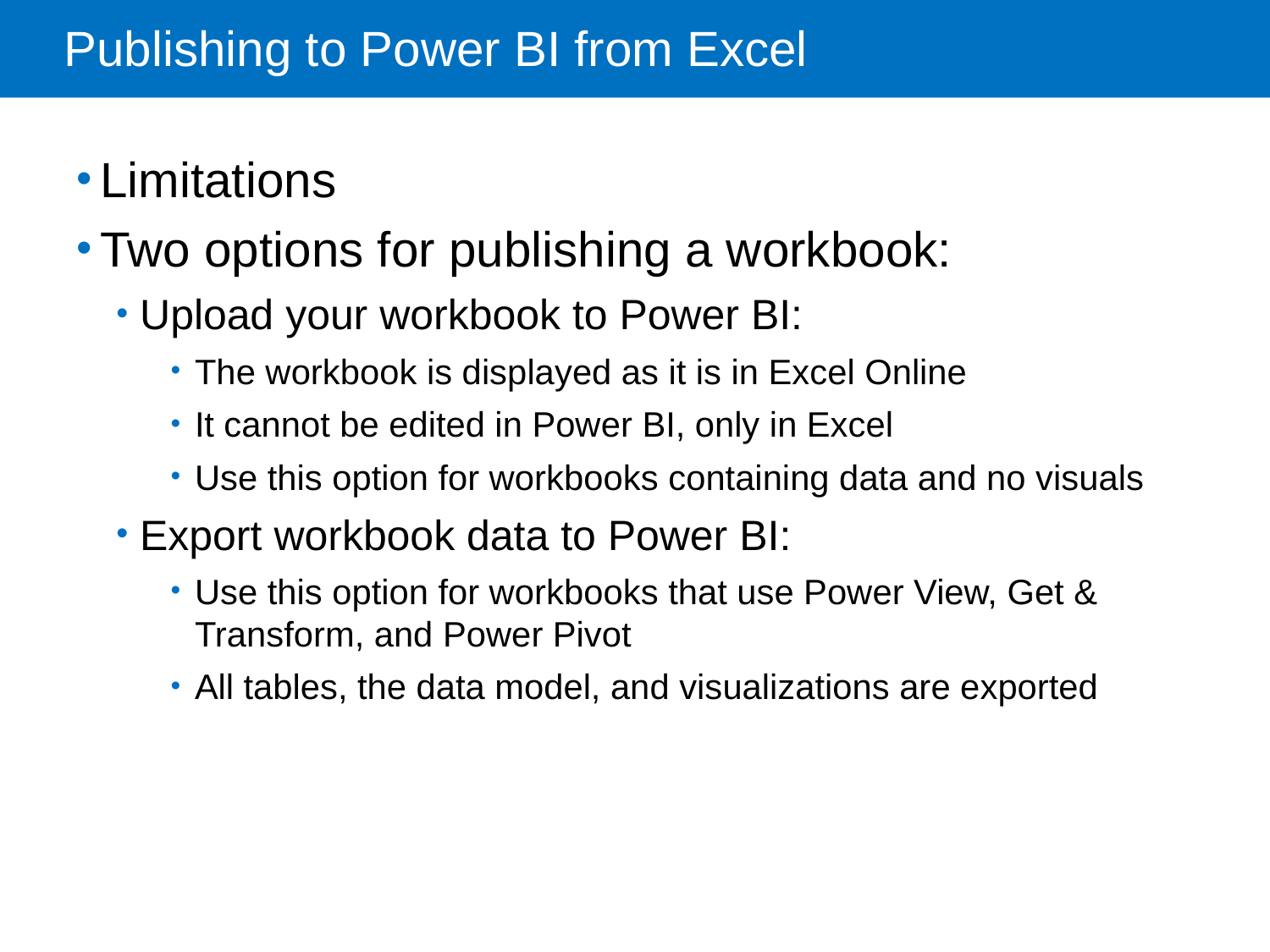

# Publishing to Power BI from Excel
Limitations
Two options for publishing a workbook:
Upload your workbook to Power BI:
The workbook is displayed as it is in Excel Online
It cannot be edited in Power BI, only in Excel
Use this option for workbooks containing data and no visuals
Export workbook data to Power BI:
Use this option for workbooks that use Power View, Get & Transform, and Power Pivot
All tables, the data model, and visualizations are exported